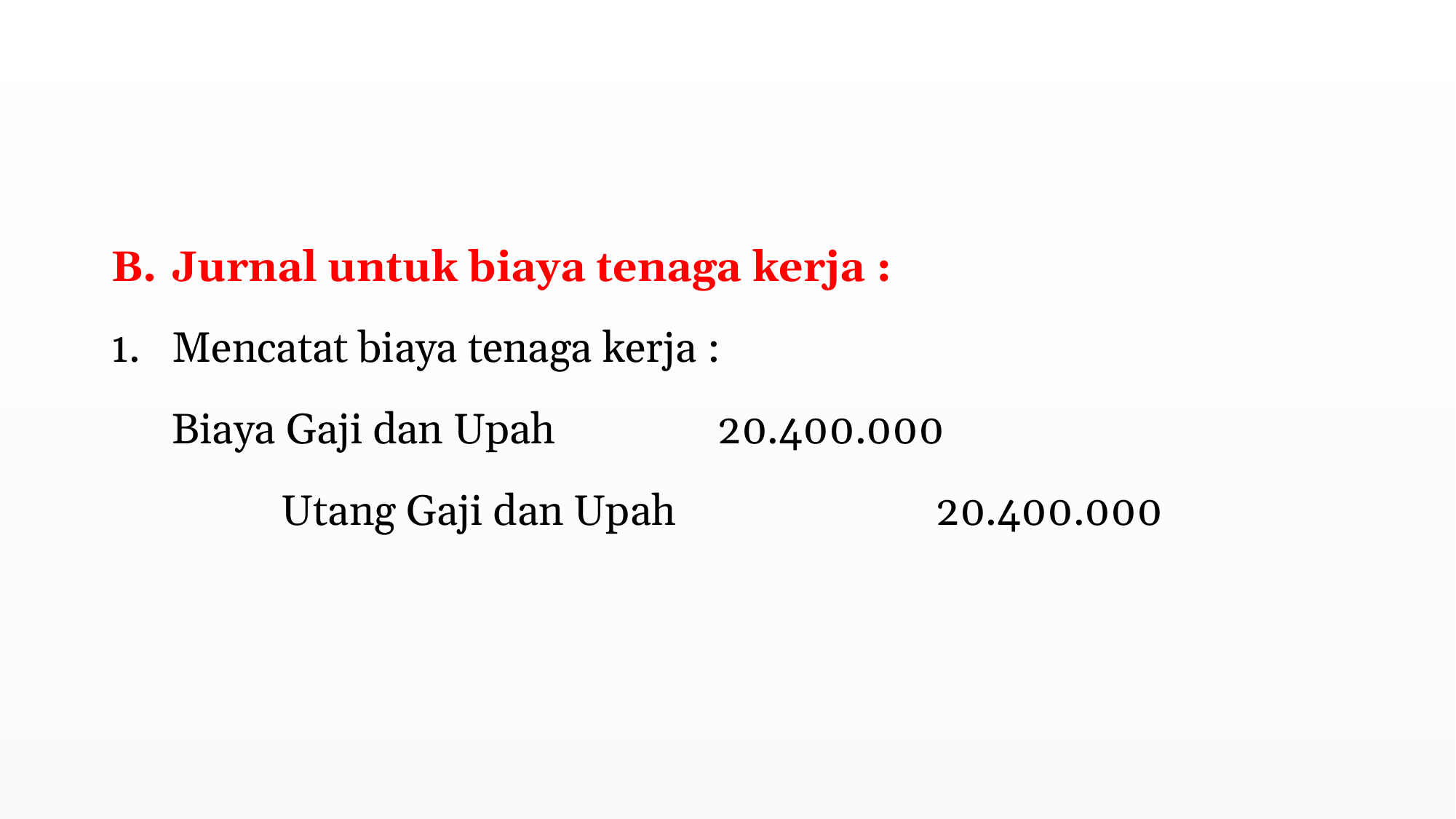

#
Jurnal untuk biaya tenaga kerja :
Mencatat biaya tenaga kerja :
Biaya Gaji dan Upah		20.400.000
	Utang Gaji dan Upah			20.400.000